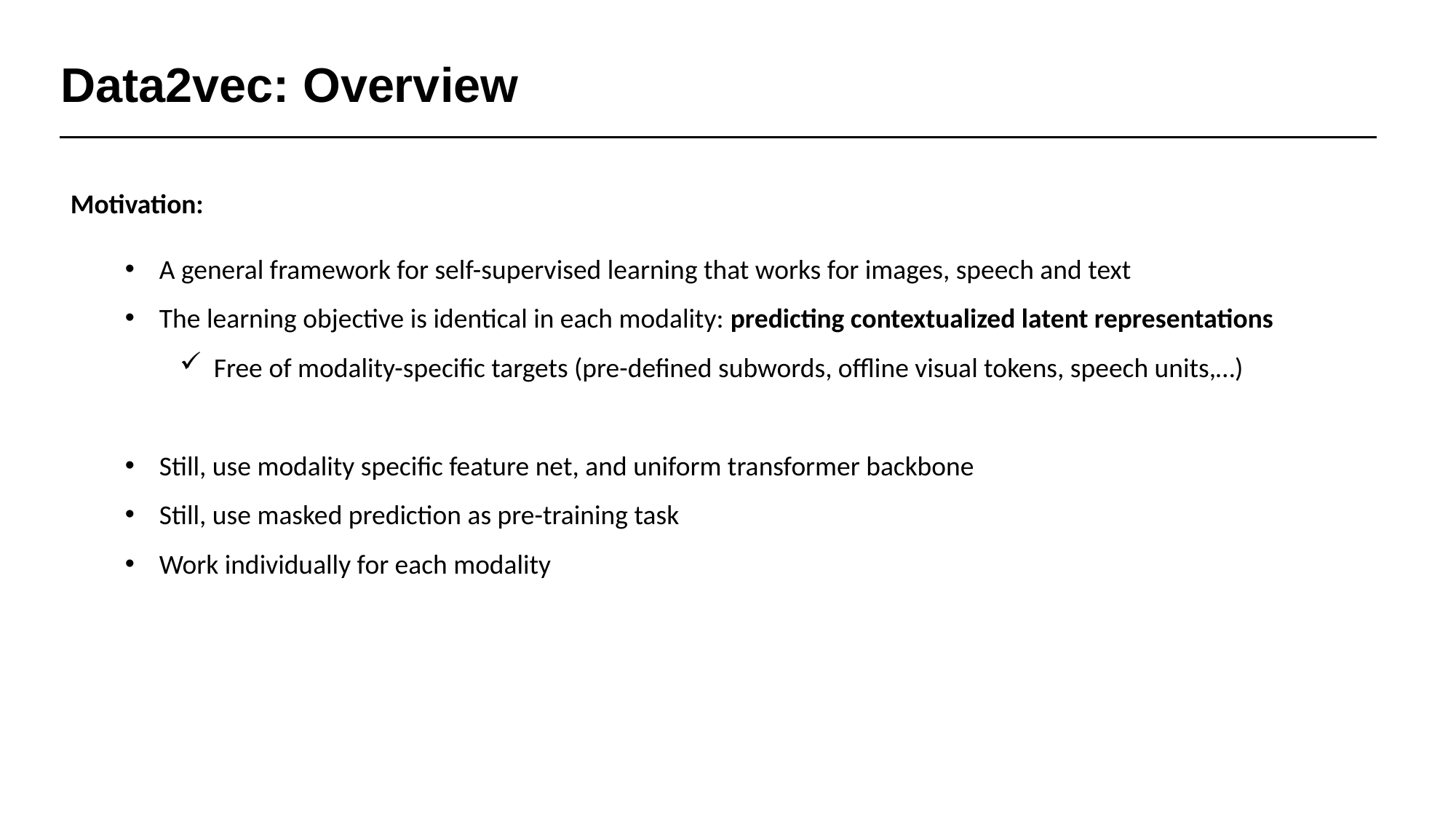

Data2vec: Overview
Motivation:
A general framework for self-supervised learning that works for images, speech and text
The learning objective is identical in each modality: predicting contextualized latent representations
Free of modality-specific targets (pre-defined subwords, offline visual tokens, speech units,…)

Still, use modality specific feature net, and uniform transformer backbone
Still, use masked prediction as pre-training task
Work individually for each modality